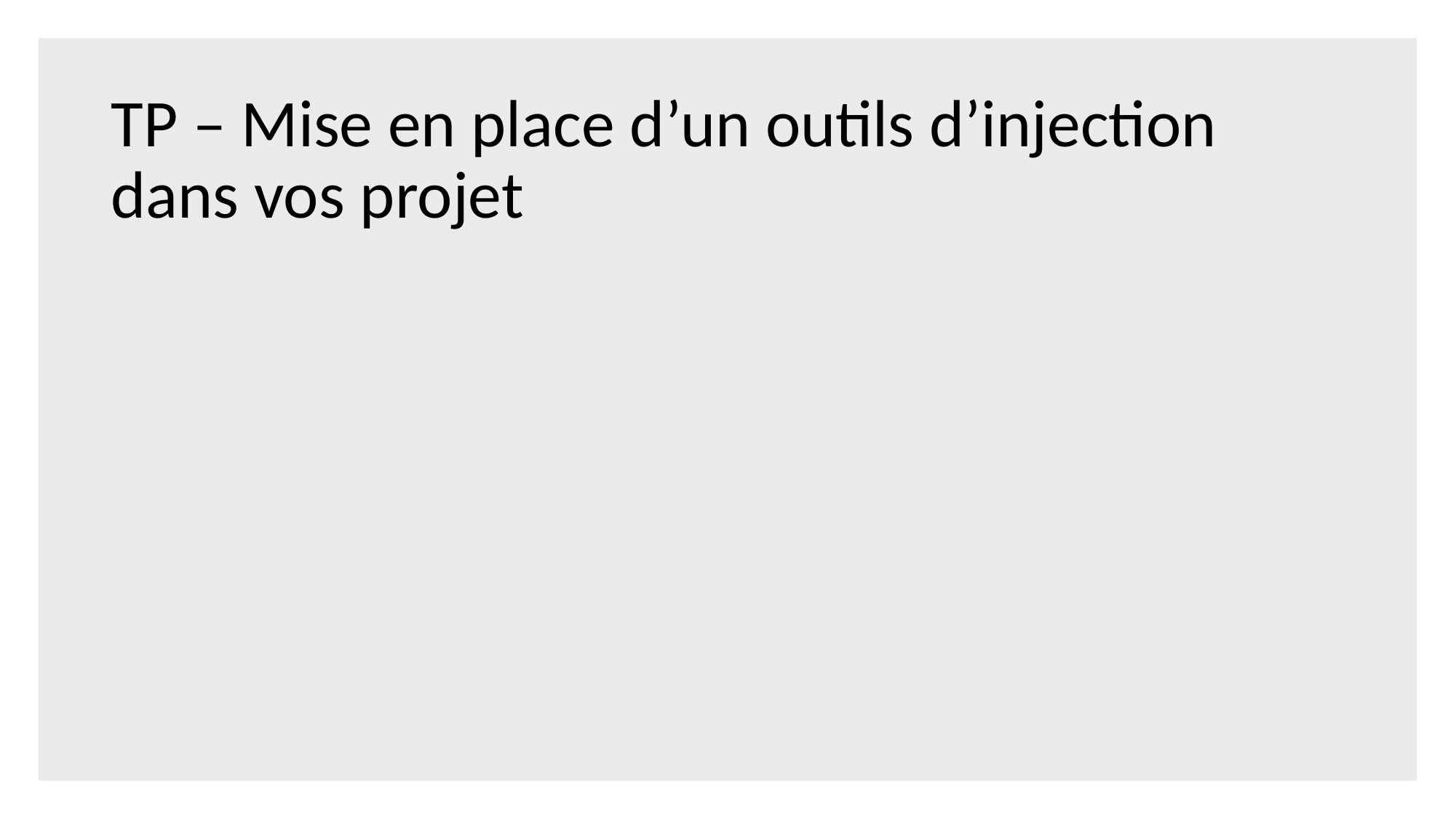

# TP – Mise en place d’un outils d’injection dans vos projet